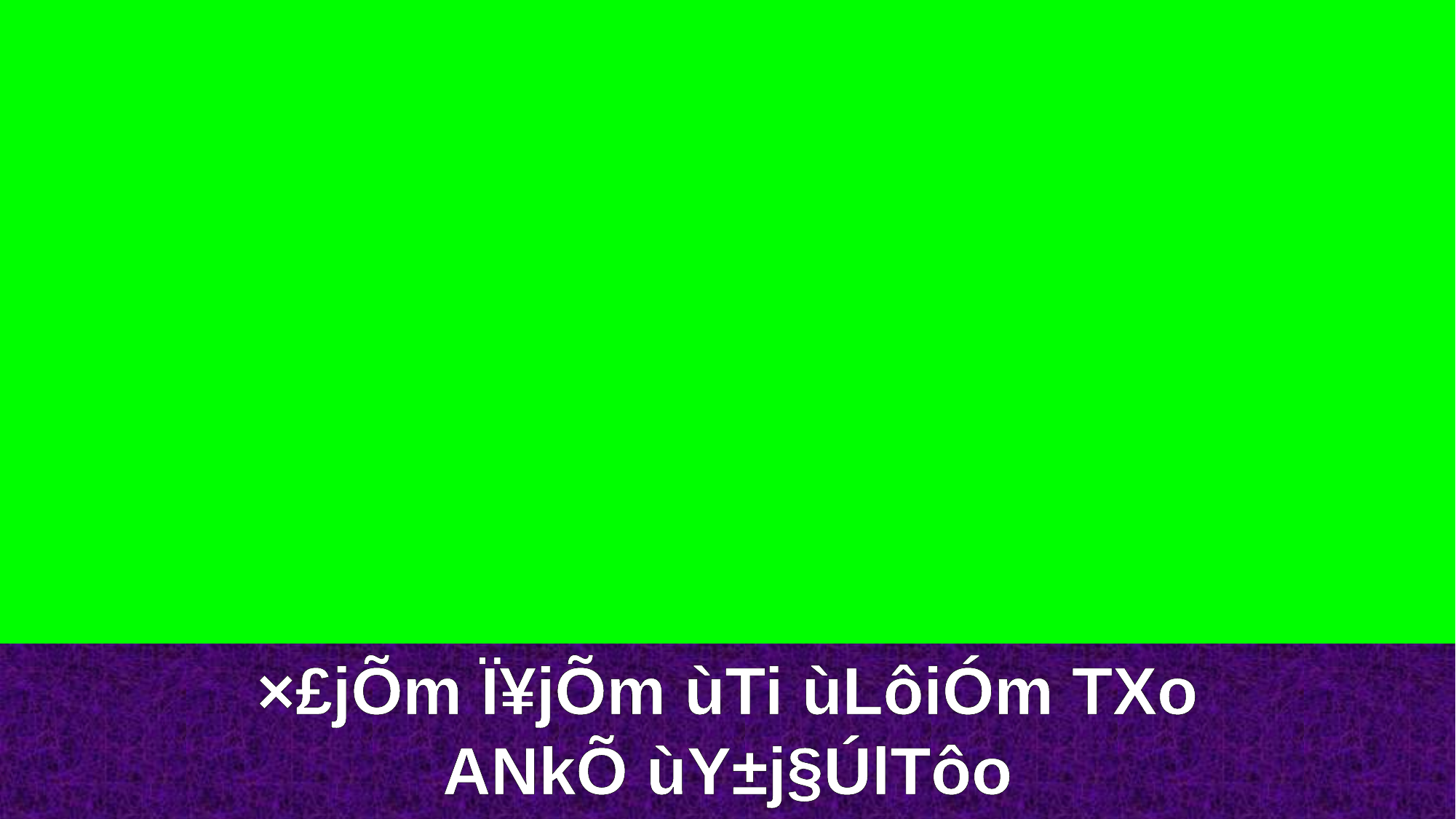

×£jÕm Ï¥jÕm ùTi ùLôiÓm TXo ANkÕ ùY±j§ÚlTôo